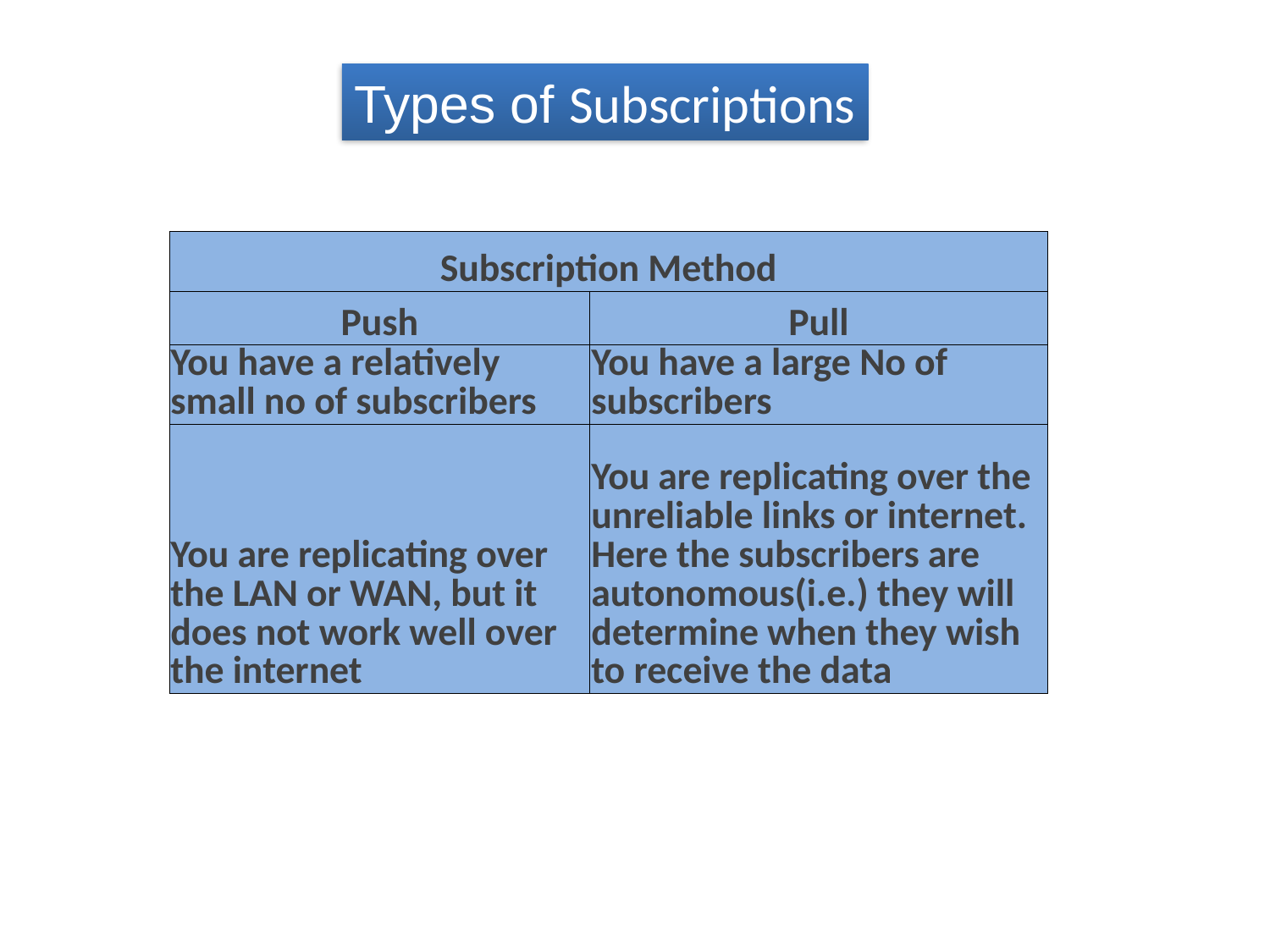

Types of Subscriptions
| Subscription Method |  |
| --- | --- |
| Push | Pull |
| You have a relatively small no of subscribers | You have a large No of subscribers |
| You are replicating over the LAN or WAN, but it does not work well over the internet | You are replicating over the unreliable links or internet. Here the subscribers are autonomous(i.e.) they will determine when they wish to receive the data |